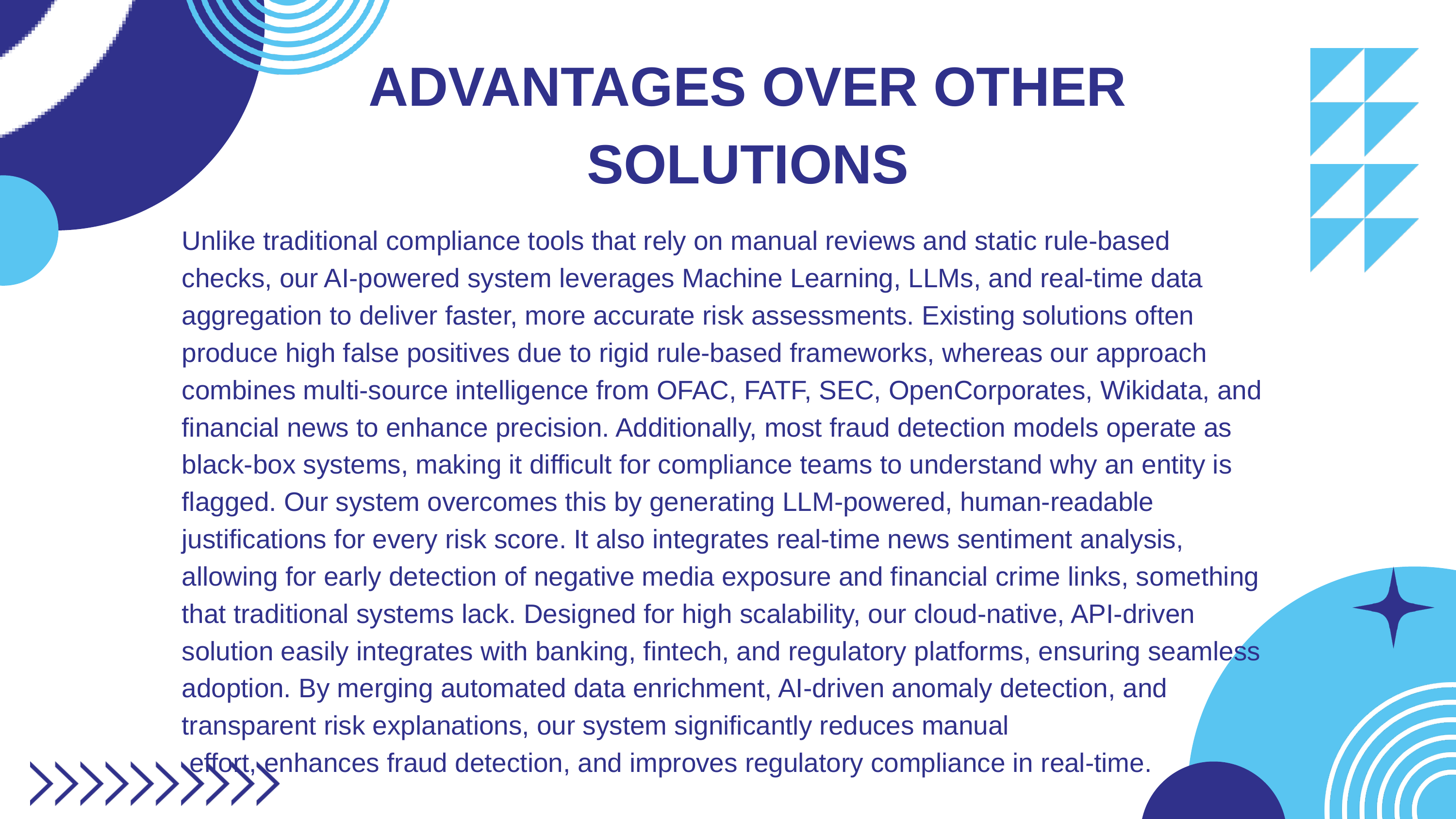

ADVANTAGES OVER OTHER SOLUTIONS

Unlike traditional compliance tools that rely on manual reviews and static rule-based checks, our AI-powered system leverages Machine Learning, LLMs, and real-time data aggregation to deliver faster, more accurate risk assessments. Existing solutions often produce high false positives due to rigid rule-based frameworks, whereas our approach combines multi-source intelligence from OFAC, FATF, SEC, OpenCorporates, Wikidata, and financial news to enhance precision. Additionally, most fraud detection models operate as black-box systems, making it difficult for compliance teams to understand why an entity is flagged. Our system overcomes this by generating LLM-powered, human-readable justifications for every risk score. It also integrates real-time news sentiment analysis, allowing for early detection of negative media exposure and financial crime links, something that traditional systems lack. Designed for high scalability, our cloud-native, API-driven solution easily integrates with banking, fintech, and regulatory platforms, ensuring seamless adoption. By merging automated data enrichment, AI-driven anomaly detection, and transparent risk explanations, our system significantly reduces manual
 effort, enhances fraud detection, and improves regulatory compliance in real-time.